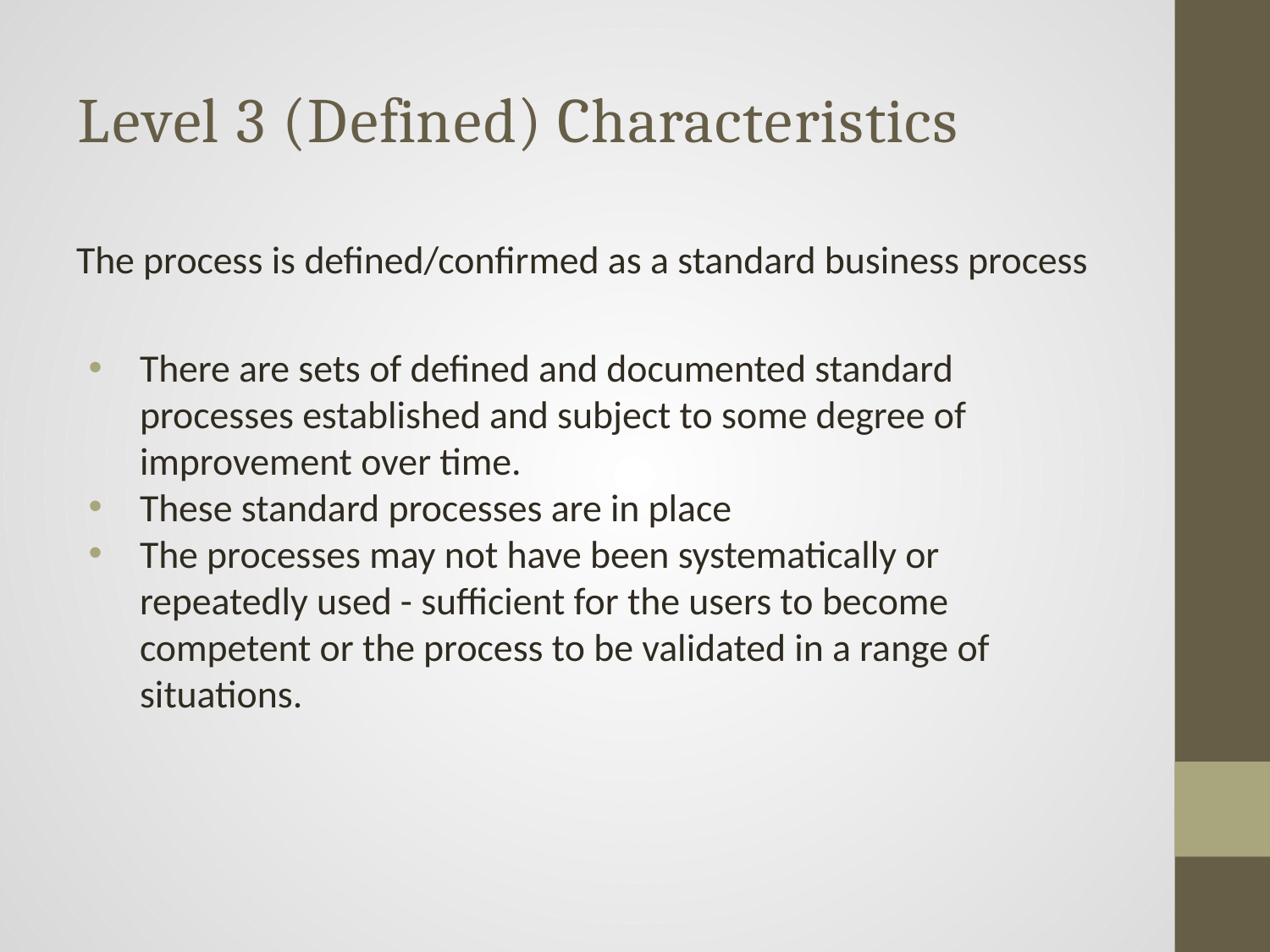

# Level 3 (Defined) Characteristics
The process is defined/confirmed as a standard business process

There are sets of defined and documented standard processes established and subject to some degree of improvement over time.
These standard processes are in place
The processes may not have been systematically or repeatedly used - sufficient for the users to become competent or the process to be validated in a range of situations.